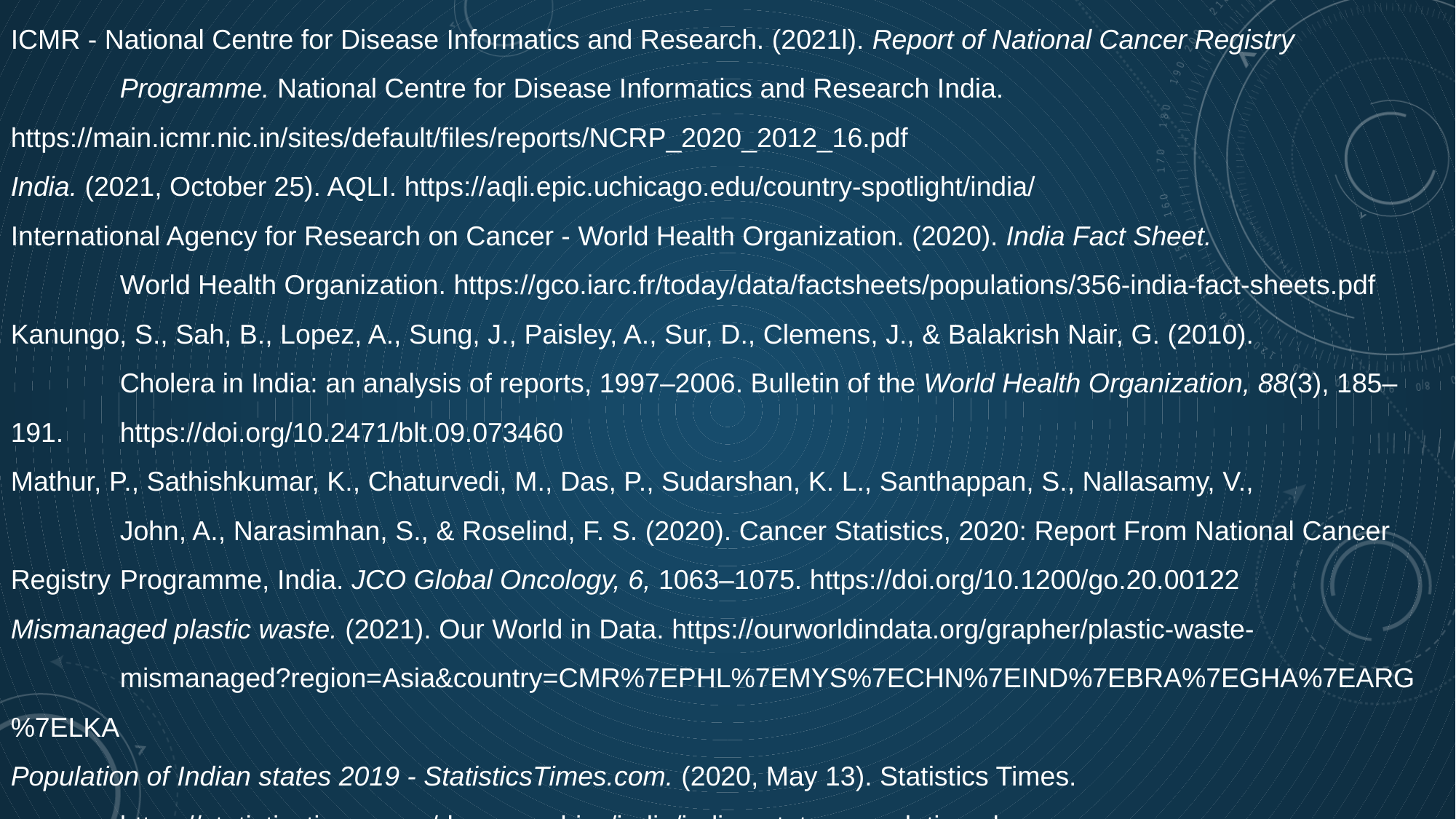

ICMR - National Centre for Disease Informatics and Research. (2021l). Report of National Cancer Registry
	Programme. National Centre for Disease Informatics and Research India. 	https://main.icmr.nic.in/sites/default/files/reports/NCRP_2020_2012_16.pdf
India. (2021, October 25). AQLI. https://aqli.epic.uchicago.edu/country-spotlight/india/
International Agency for Research on Cancer - World Health Organization. (2020). India Fact Sheet.
	World Health Organization. https://gco.iarc.fr/today/data/factsheets/populations/356-india-fact-sheets.pdf
Kanungo, S., Sah, B., Lopez, A., Sung, J., Paisley, A., Sur, D., Clemens, J., & Balakrish Nair, G. (2010).
	Cholera in India: an analysis of reports, 1997–2006. Bulletin of the World Health Organization, 88(3), 185–191. 	https://doi.org/10.2471/blt.09.073460
Mathur, P., Sathishkumar, K., Chaturvedi, M., Das, P., Sudarshan, K. L., Santhappan, S., Nallasamy, V.,
	John, A., Narasimhan, S., & Roselind, F. S. (2020). Cancer Statistics, 2020: Report From National Cancer Registry 	Programme, India. JCO Global Oncology, 6, 1063–1075. https://doi.org/10.1200/go.20.00122
Mismanaged plastic waste. (2021). Our World in Data. https://ourworldindata.org/grapher/plastic-waste-
	mismanaged?region=Asia&country=CMR%7EPHL%7EMYS%7ECHN%7EIND%7EBRA%7EGHA%7EARG%7ELKA
Population of Indian states 2019 - StatisticsTimes.com. (2020, May 13). Statistics Times.
	https://statisticstimes.com/demographics/india/indian-states-population.php